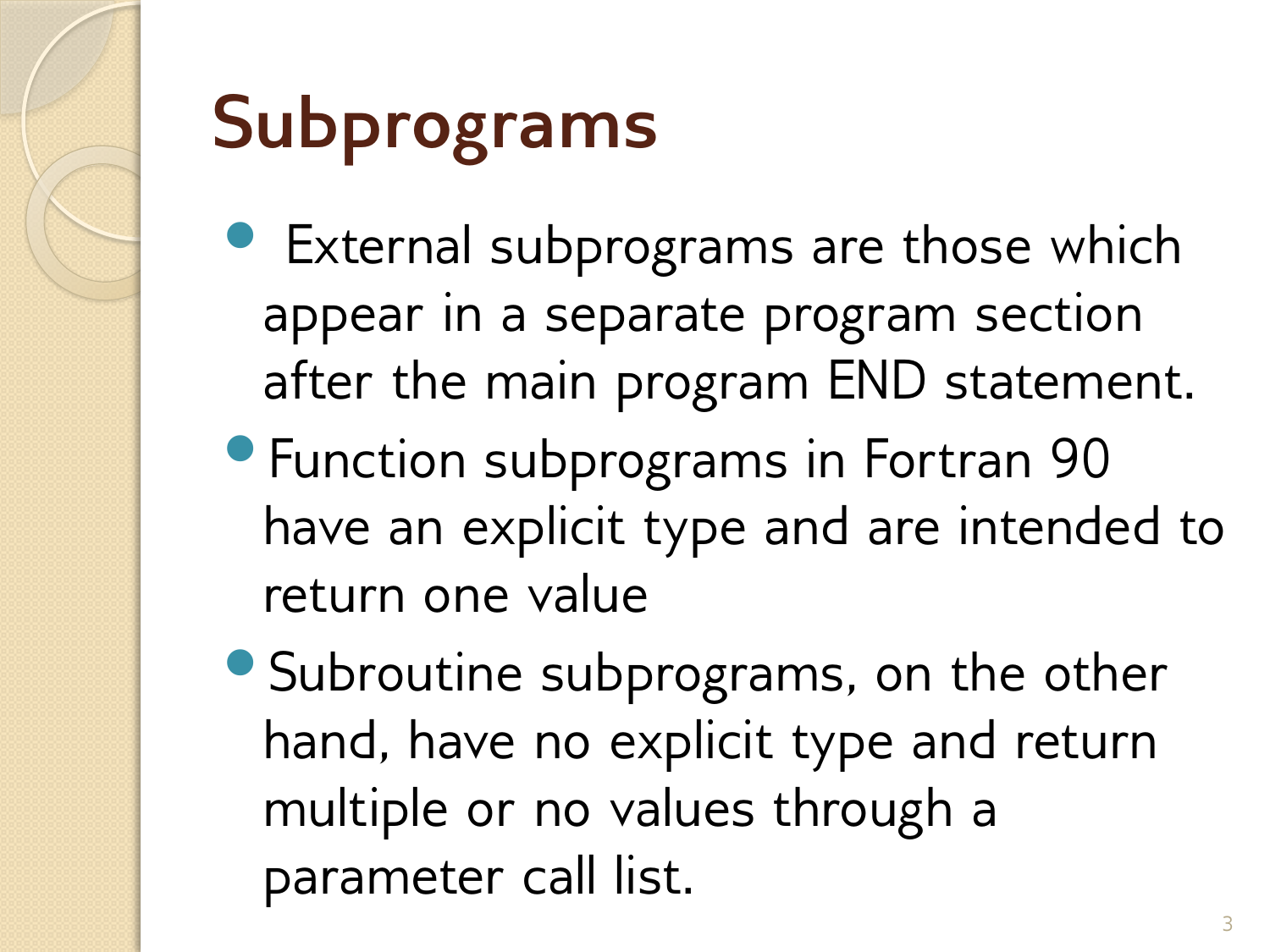

# Subprograms
 External subprograms are those which appear in a separate program section after the main program END statement.
Function subprograms in Fortran 90 have an explicit type and are intended to return one value
Subroutine subprograms, on the other hand, have no explicit type and return multiple or no values through a parameter call list.
3